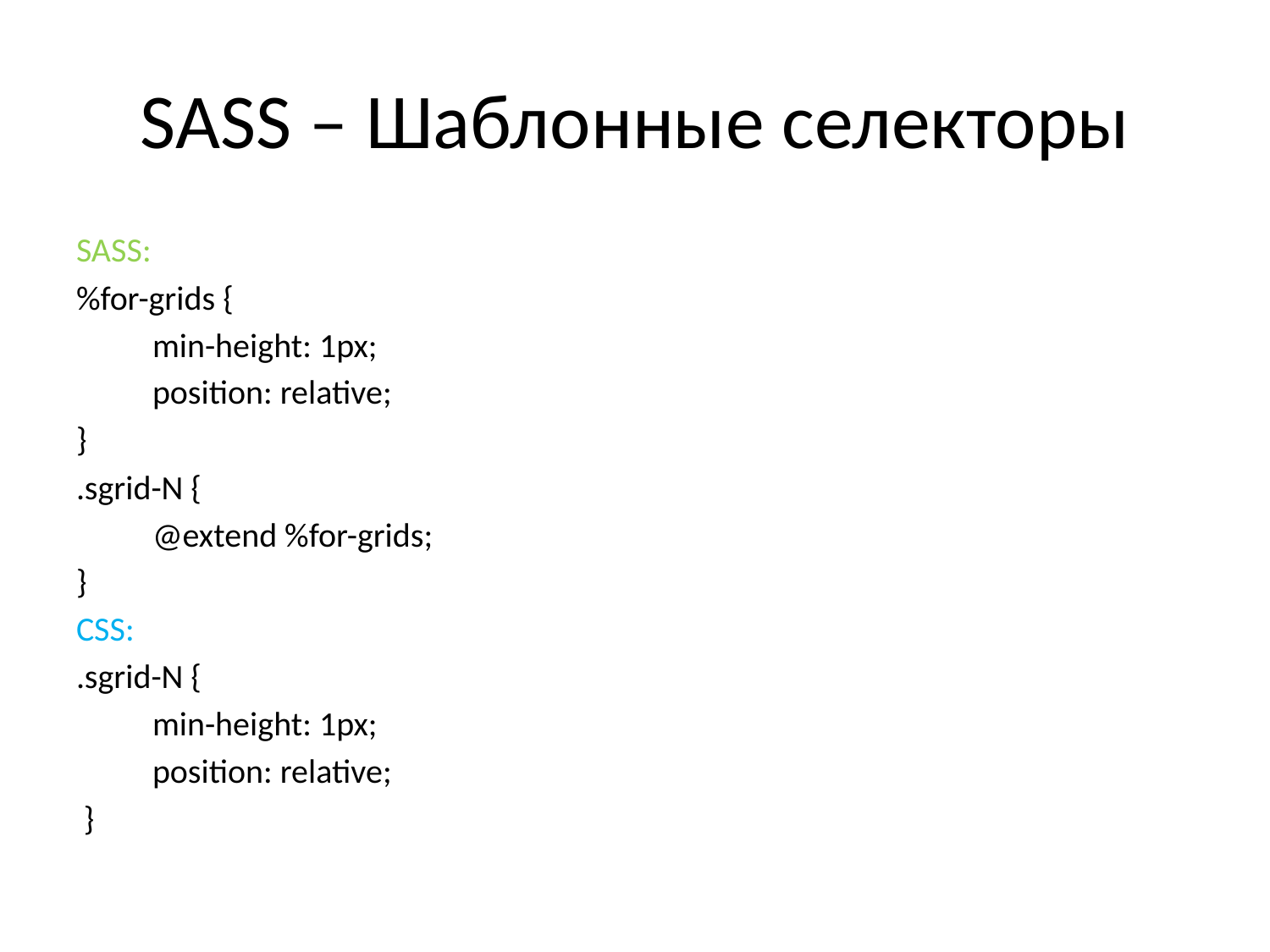

# SASS – Шаблонные селекторы
SASS:
%for-grids {
	min-height: 1px;
	position: relative;
}
.sgrid-N {
	@extend %for-grids;
}
CSS:
.sgrid-N {
	min-height: 1px;
	position: relative;
 }